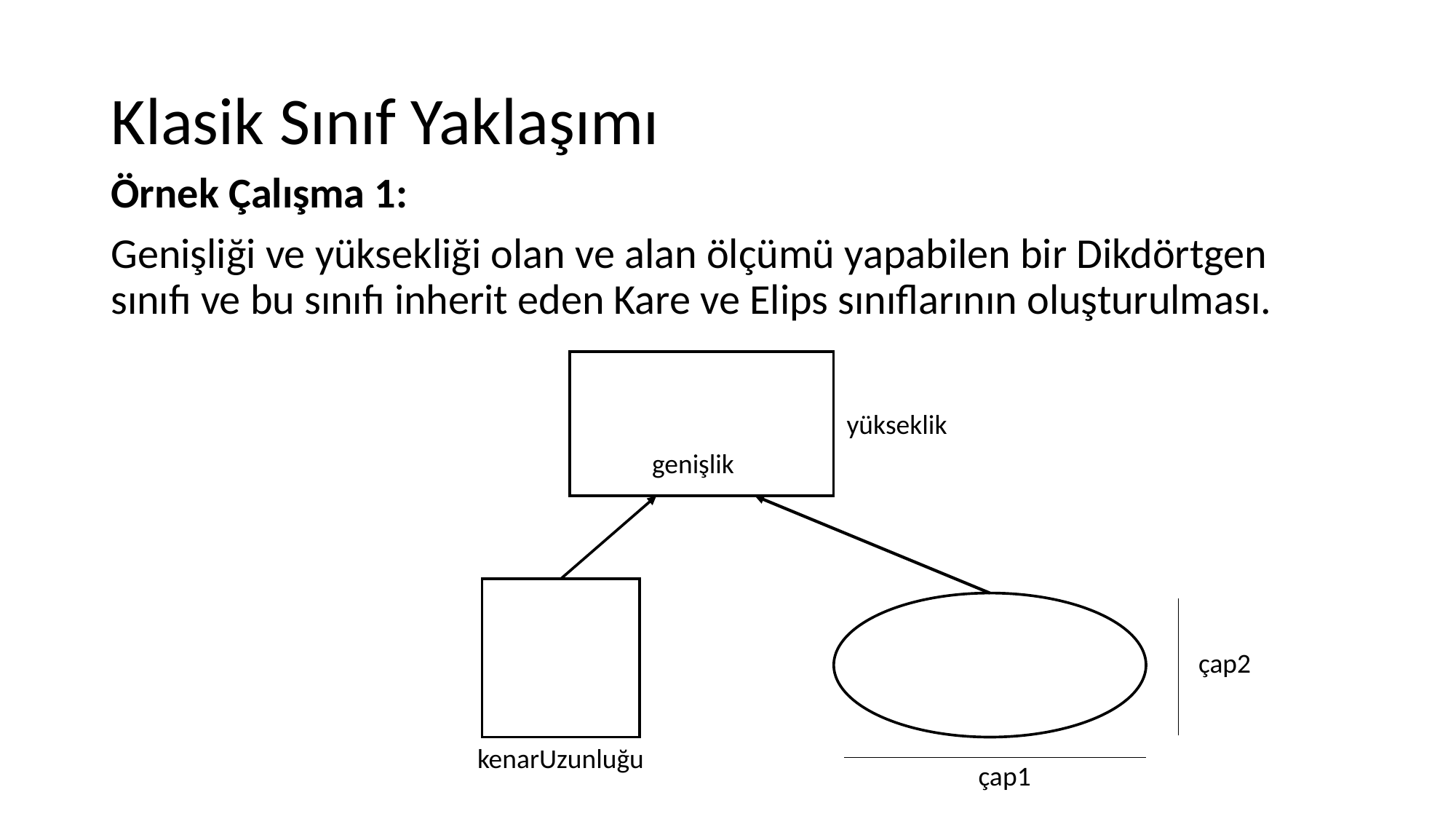

# Klasik Sınıf Yaklaşımı
Örnek Çalışma 1:
Genişliği ve yüksekliği olan ve alan ölçümü yapabilen bir Dikdörtgen sınıfı ve bu sınıfı inherit eden Kare ve Elips sınıflarının oluşturulması.

yükseklik
genişlik

çap2
kenarUzunluğu
çap1